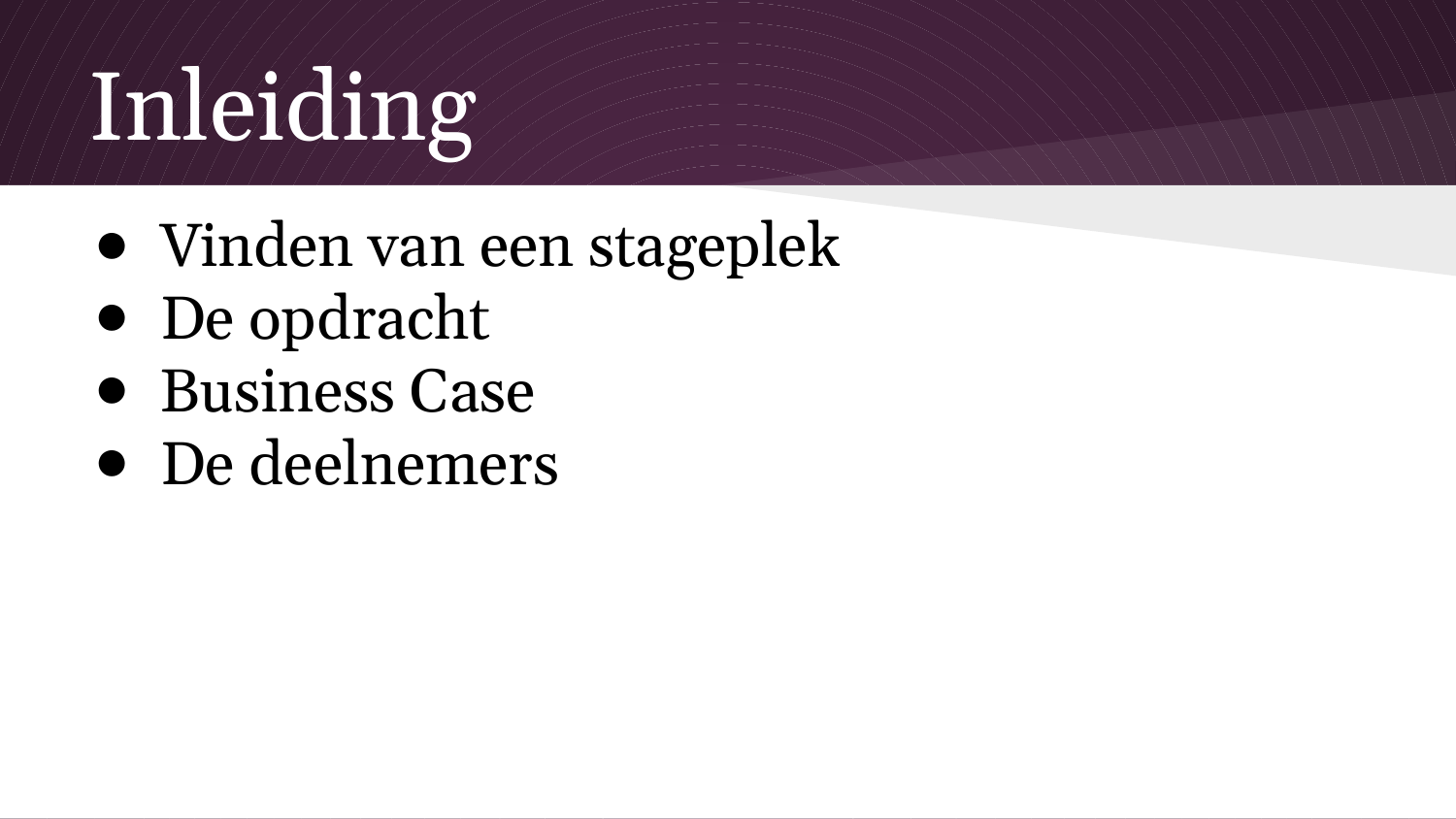

# Inleiding
Vinden van een stageplek
De opdracht
Business Case
De deelnemers